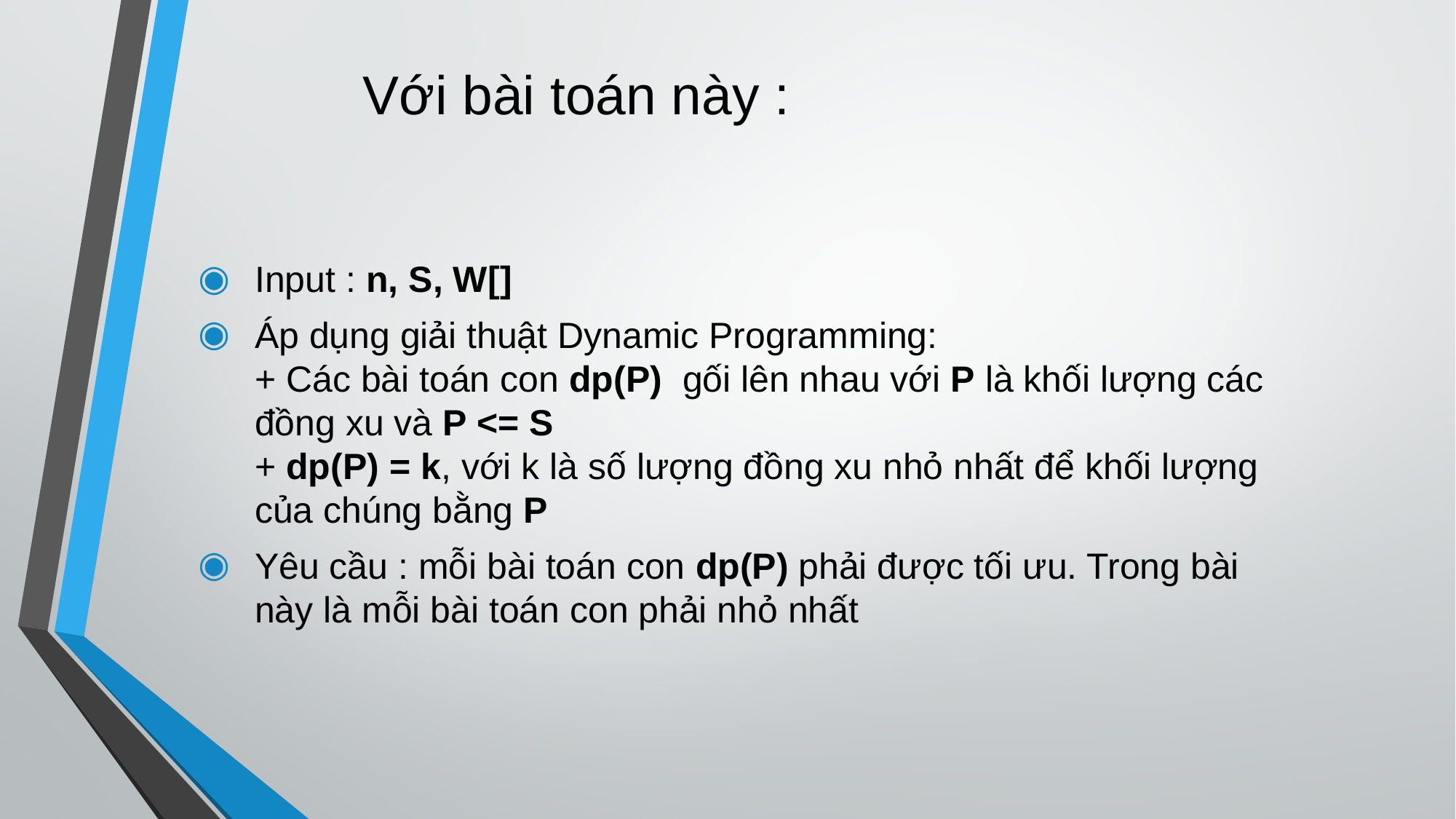

Với bài toán này :
Input : n, S, W[]
Áp dụng giải thuật Dynamic Programming:
+ Các bài toán con dp(P)  gối lên nhau với P là khối lượng các đồng xu và P <= S
+ dp(P) = k, với k là số lượng đồng xu nhỏ nhất để khối lượng của chúng bằng P
Yêu cầu : mỗi bài toán con dp(P) phải được tối ưu. Trong bài này là mỗi bài toán con phải nhỏ nhất